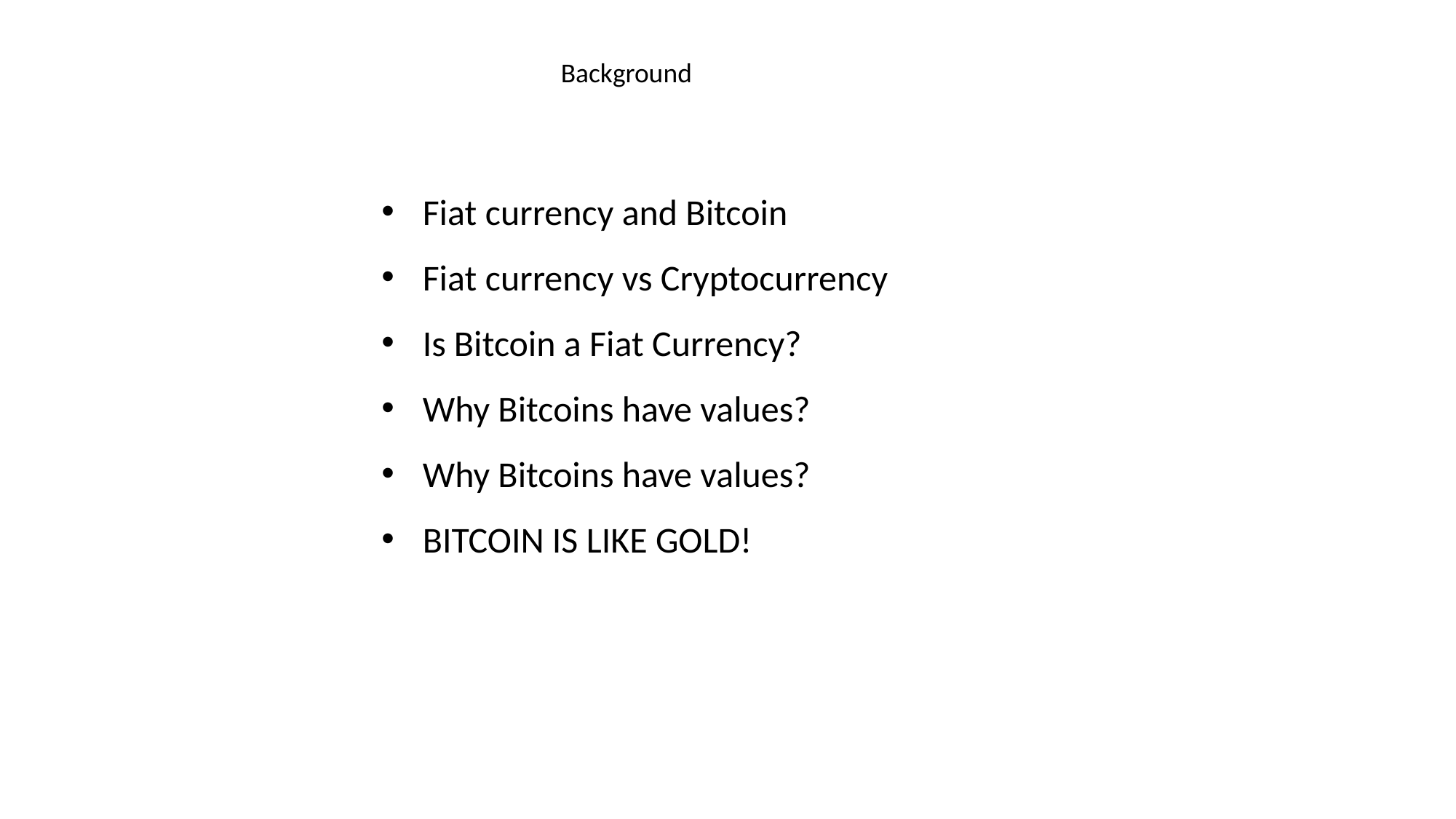

Background
Fiat currency and Bitcoin
Fiat currency vs Cryptocurrency
Is Bitcoin a Fiat Currency?
Why Bitcoins have values?
Why Bitcoins have values?
BITCOIN IS LIKE GOLD!